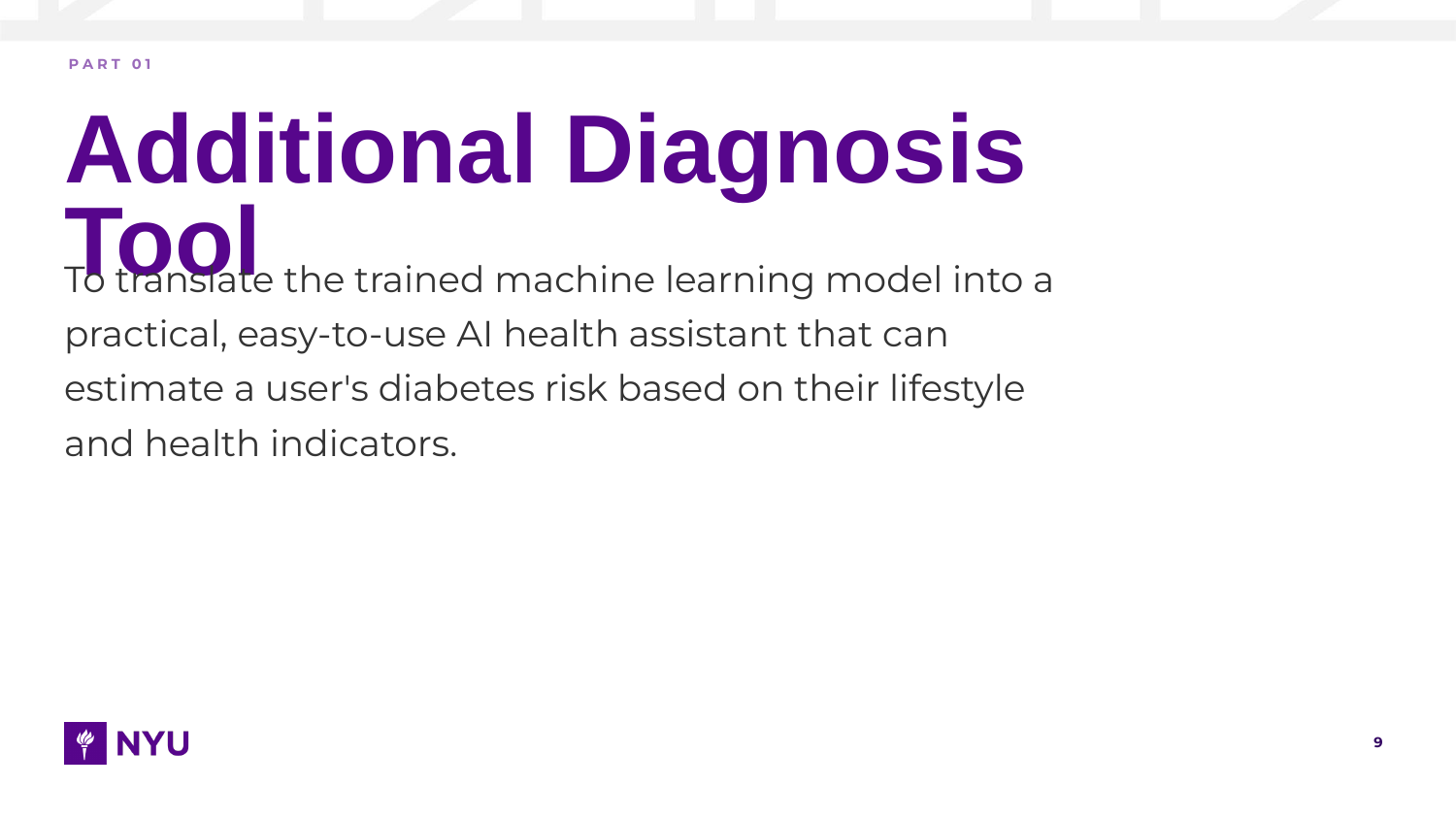

P A R T   0 1
# Additional Diagnosis Tool
To translate the trained machine learning model into a practical, easy-to-use AI health assistant that can estimate a user's diabetes risk based on their lifestyle and health indicators.